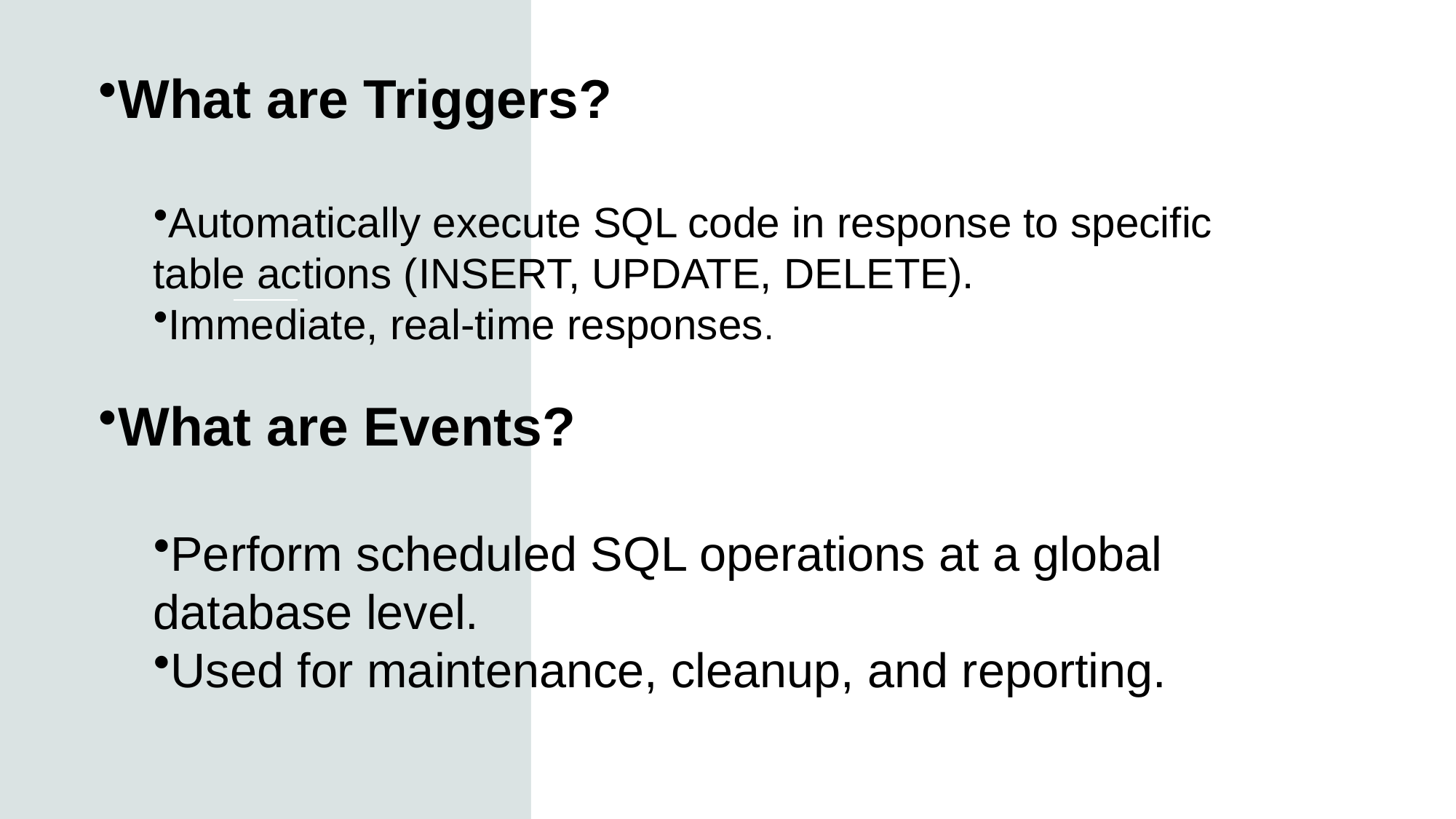

# What are Triggers?
Automatically execute SQL code in response to specific table actions (INSERT, UPDATE, DELETE).
Immediate, real-time responses.
What are Events?
Perform scheduled SQL operations at a global database level.
Used for maintenance, cleanup, and reporting.